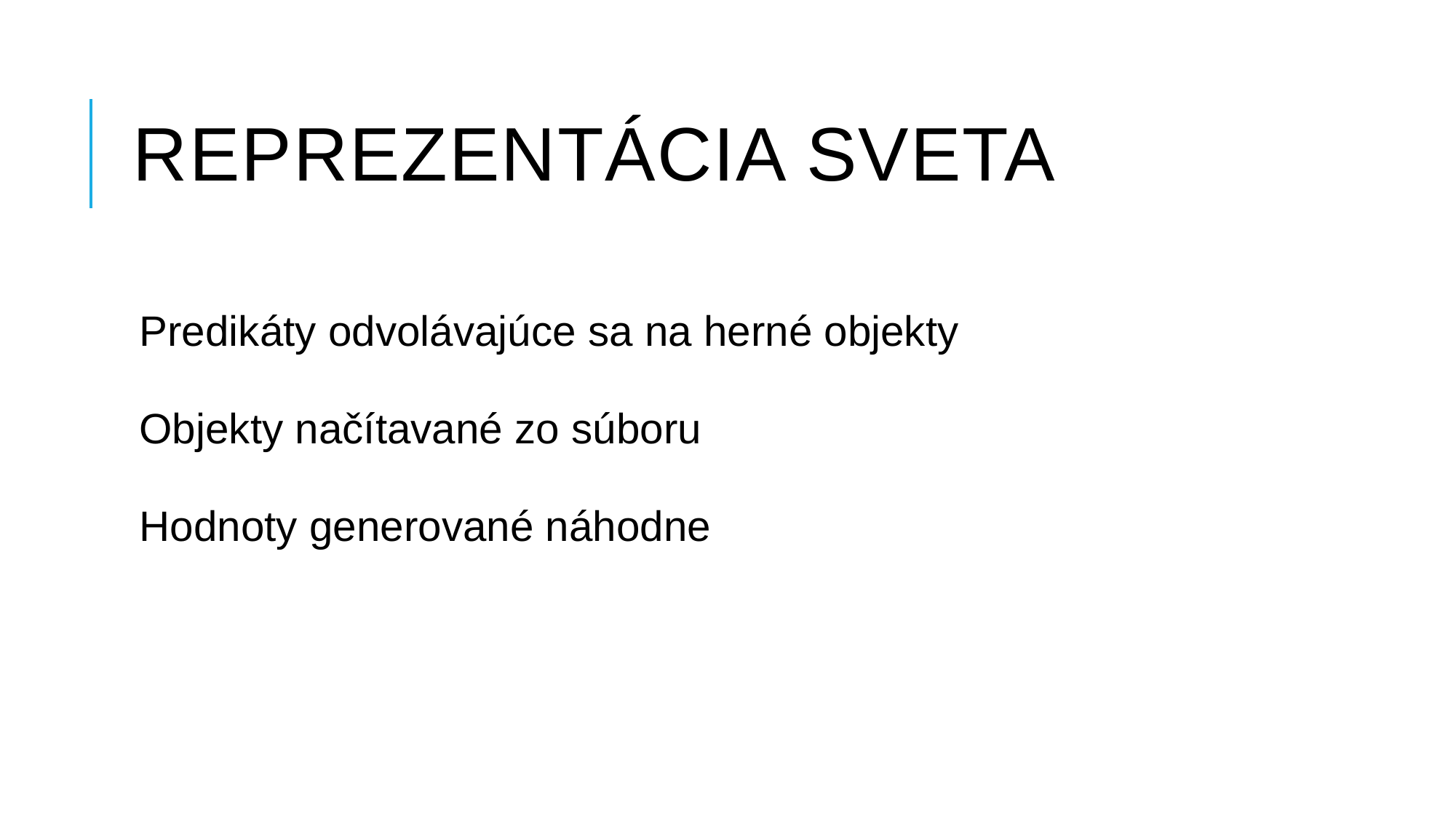

# Reprezentácia Sveta
Predikáty odvolávajúce sa na herné objekty
Objekty načítavané zo súboru
Hodnoty generované náhodne